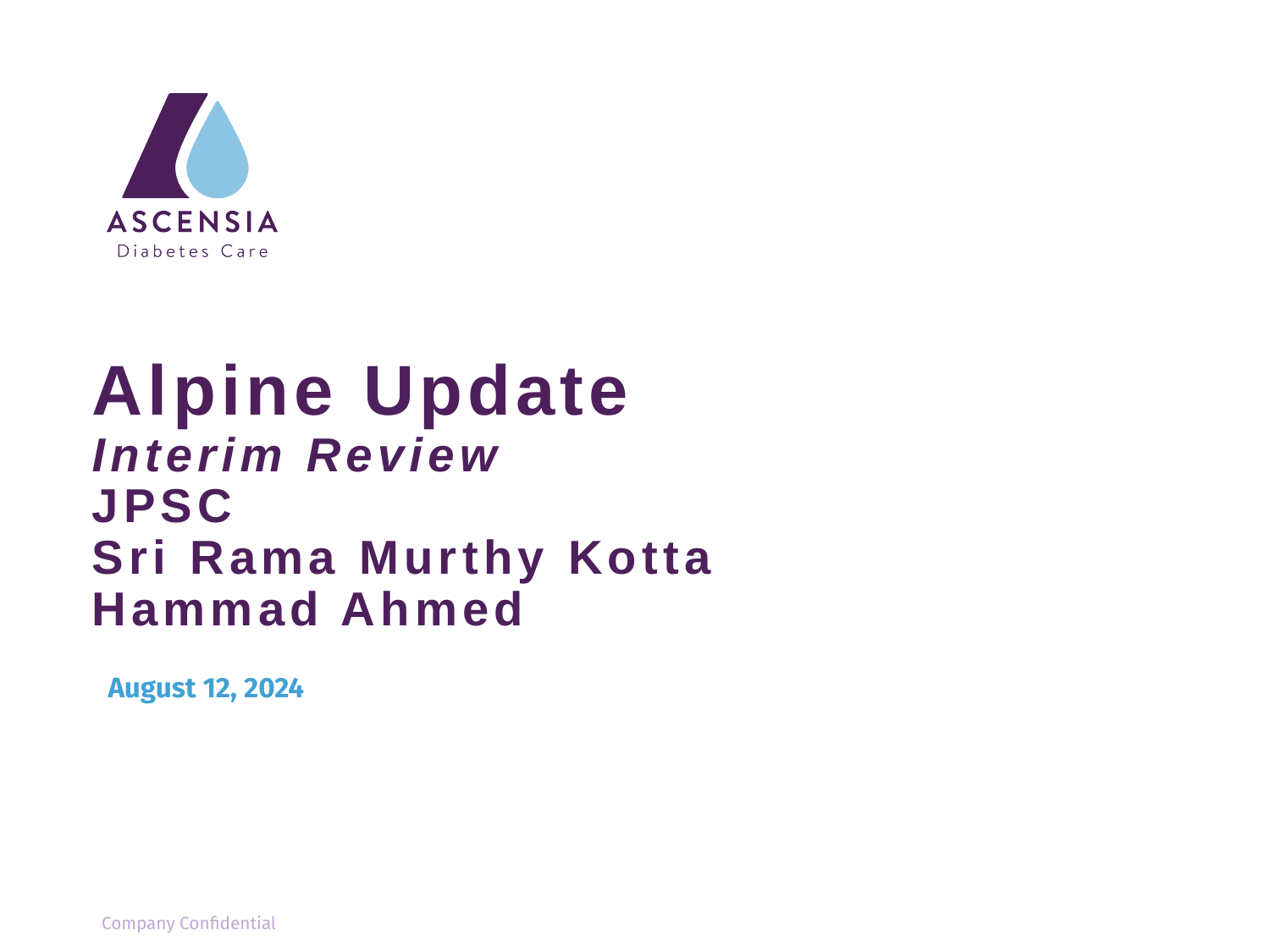

# Alpine Update Interim Review JPSC Sri Rama Murthy Kotta Hammad Ahmed

August 12, 2024